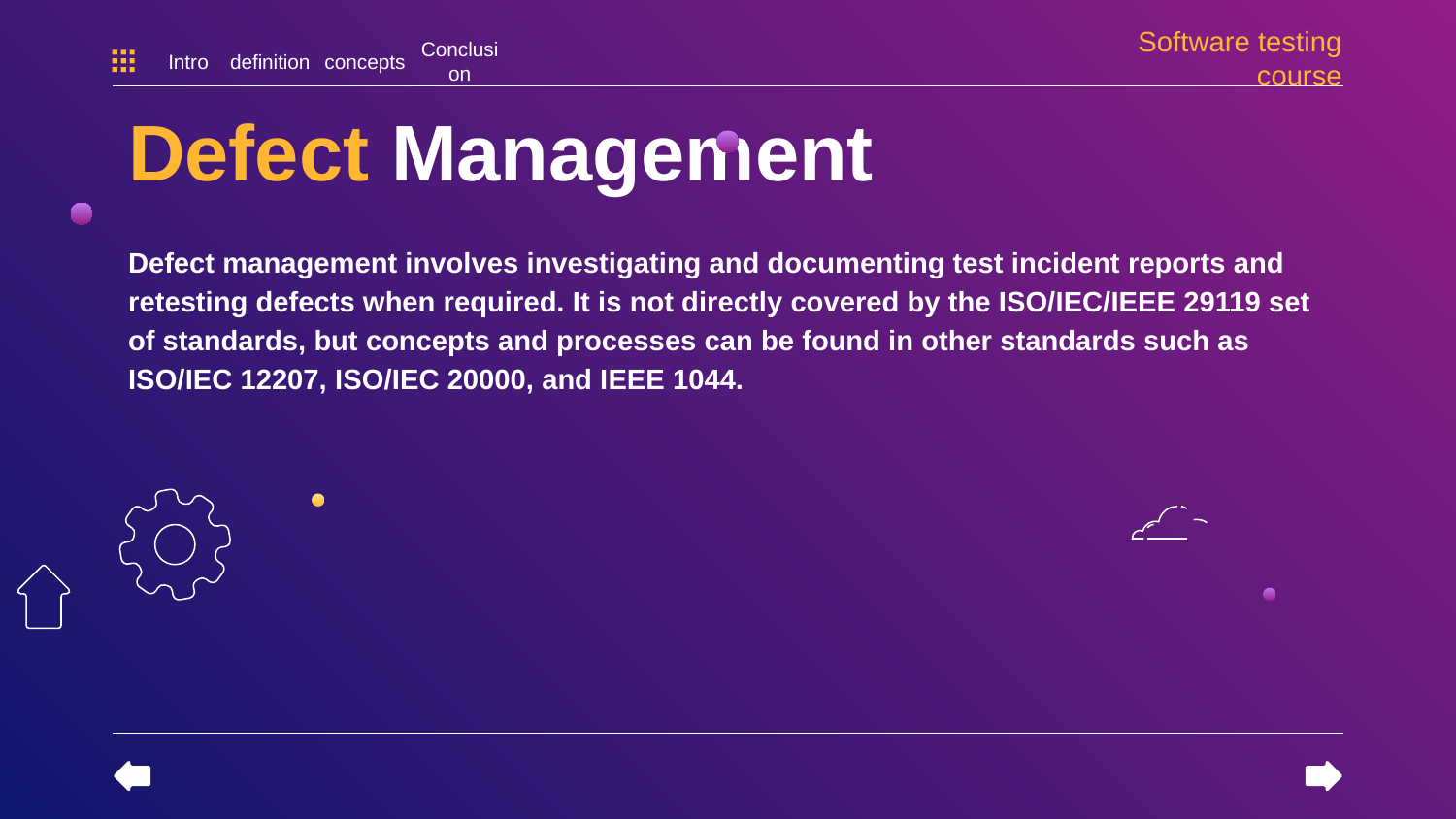

Software testing course
Intro
definition
concepts
Conclusion

# Defect Management

Defect management involves investigating and documenting test incident reports and retesting defects when required. It is not directly covered by the ISO/IEC/IEEE 29119 set of standards, but concepts and processes can be found in other standards such as ISO/IEC 12207, ISO/IEC 20000, and IEEE 1044.